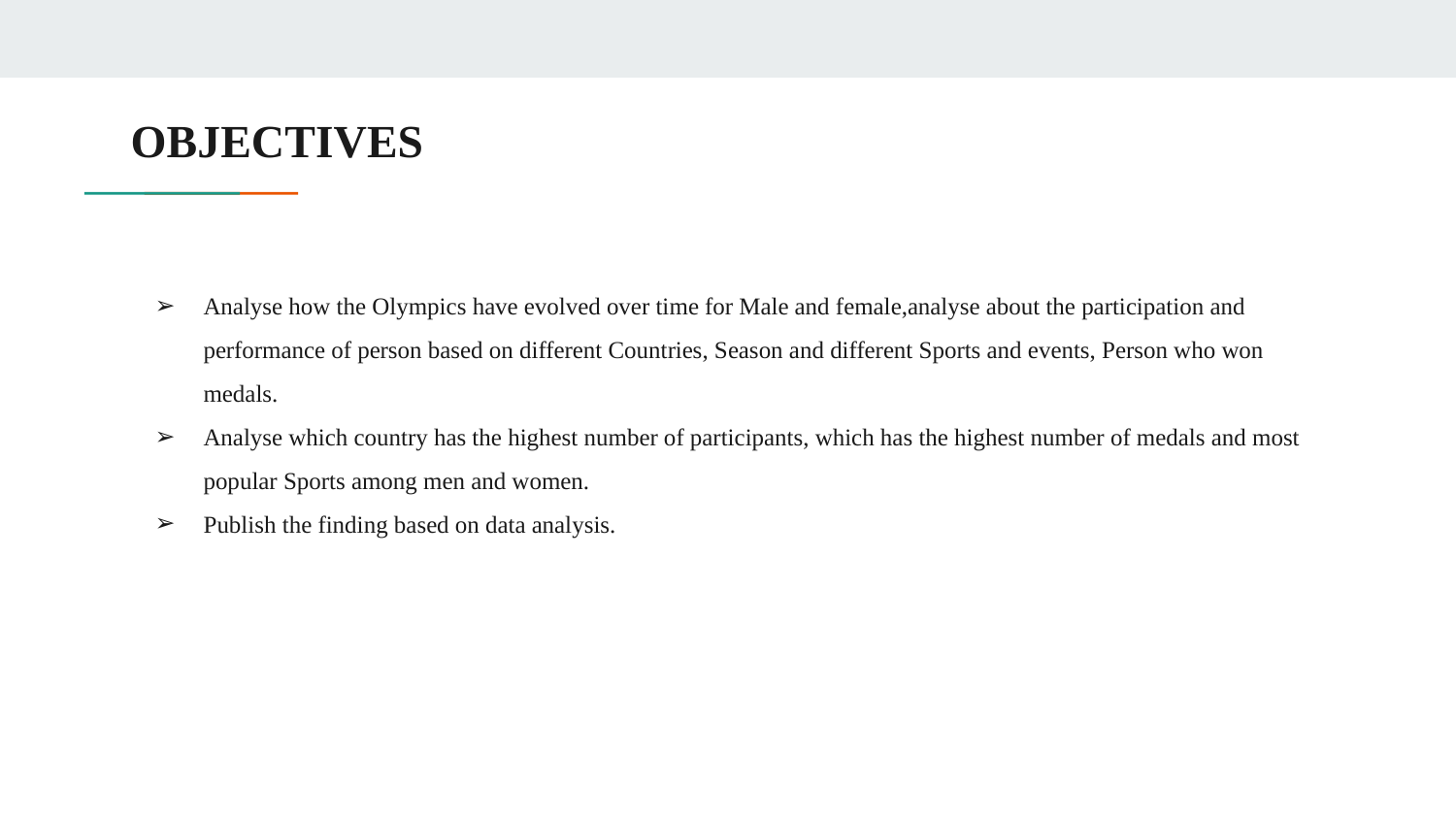

# OBJECTIVES
Analyse how the Olympics have evolved over time for Male and female,analyse about the participation and performance of person based on different Countries, Season and different Sports and events, Person who won medals.
Analyse which country has the highest number of participants, which has the highest number of medals and most popular Sports among men and women.
Publish the finding based on data analysis.